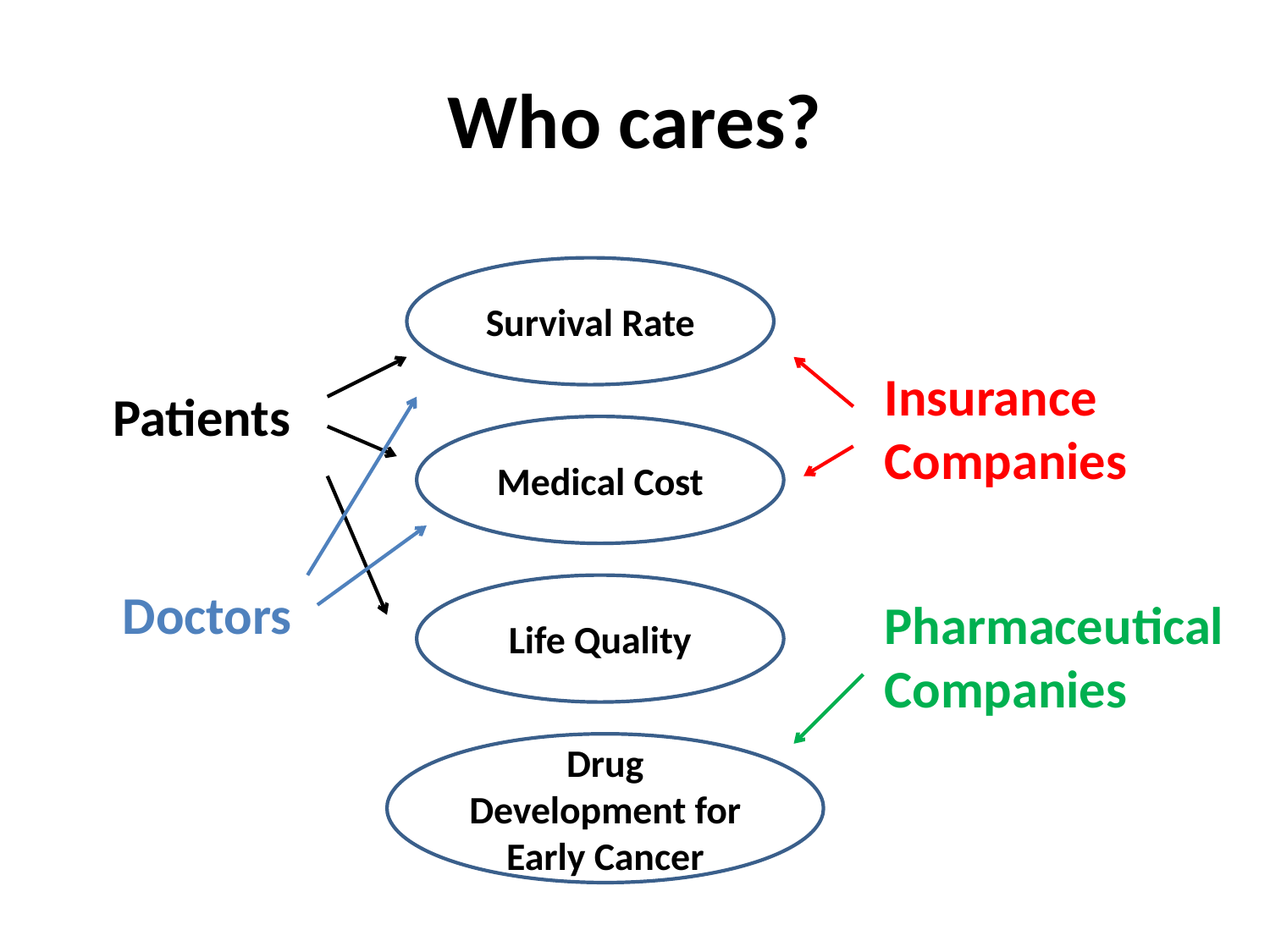

# Who cares?
Survival Rate
Insurance
Companies
Patients
Medical Cost
Doctors
Life Quality
Pharmaceutical
Companies
Drug Development for Early Cancer